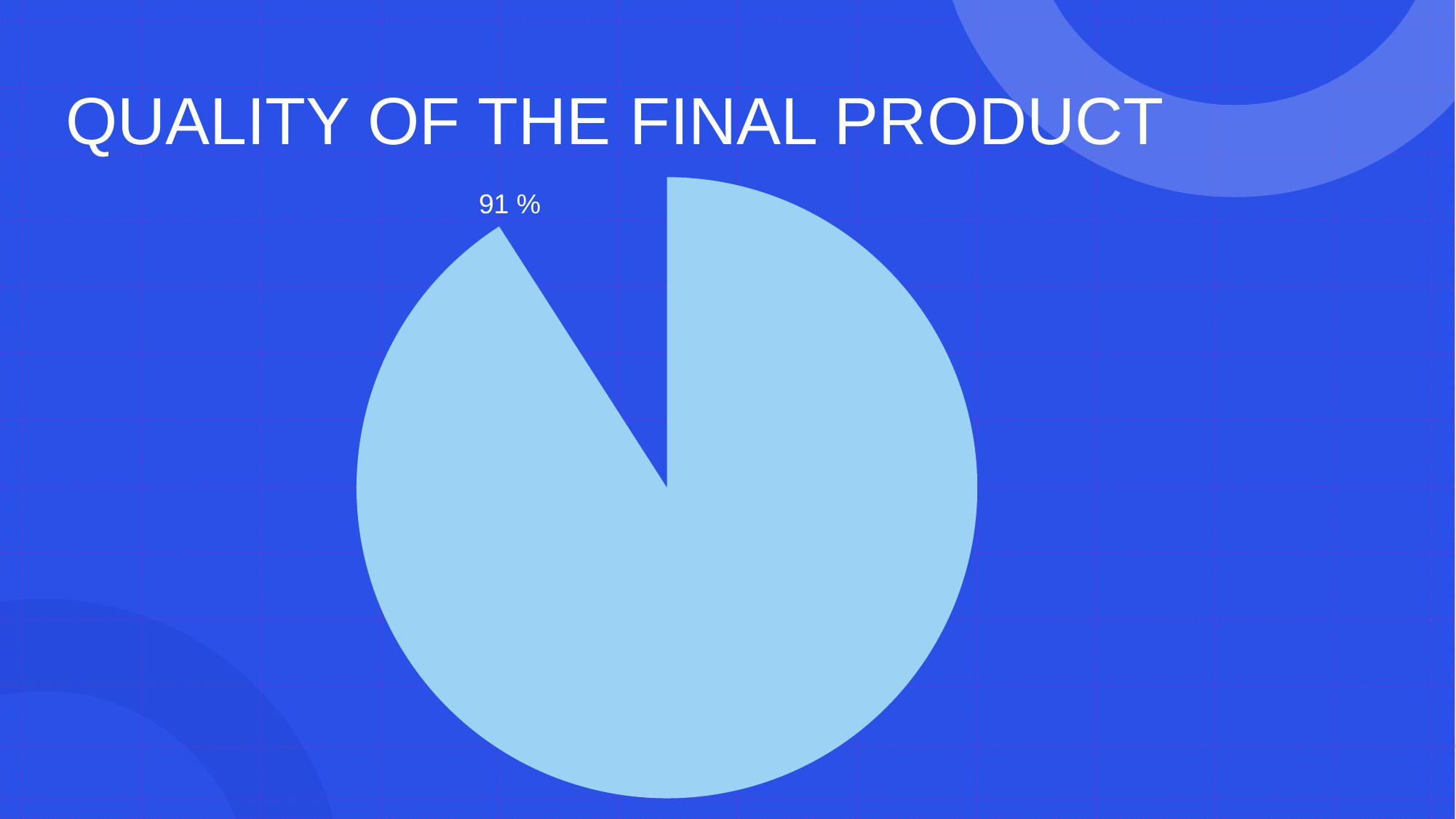

# QUALITY OF THE FINAL PRODUCT

### Chart

| Category | Sales |
|---|---|
| 1st Qtr | 20.0 |
| 2nd Qtr | 0.0 |
| 3rd Qtr | 0.0 |
| 4th Qtr | 2.0 |
91 %